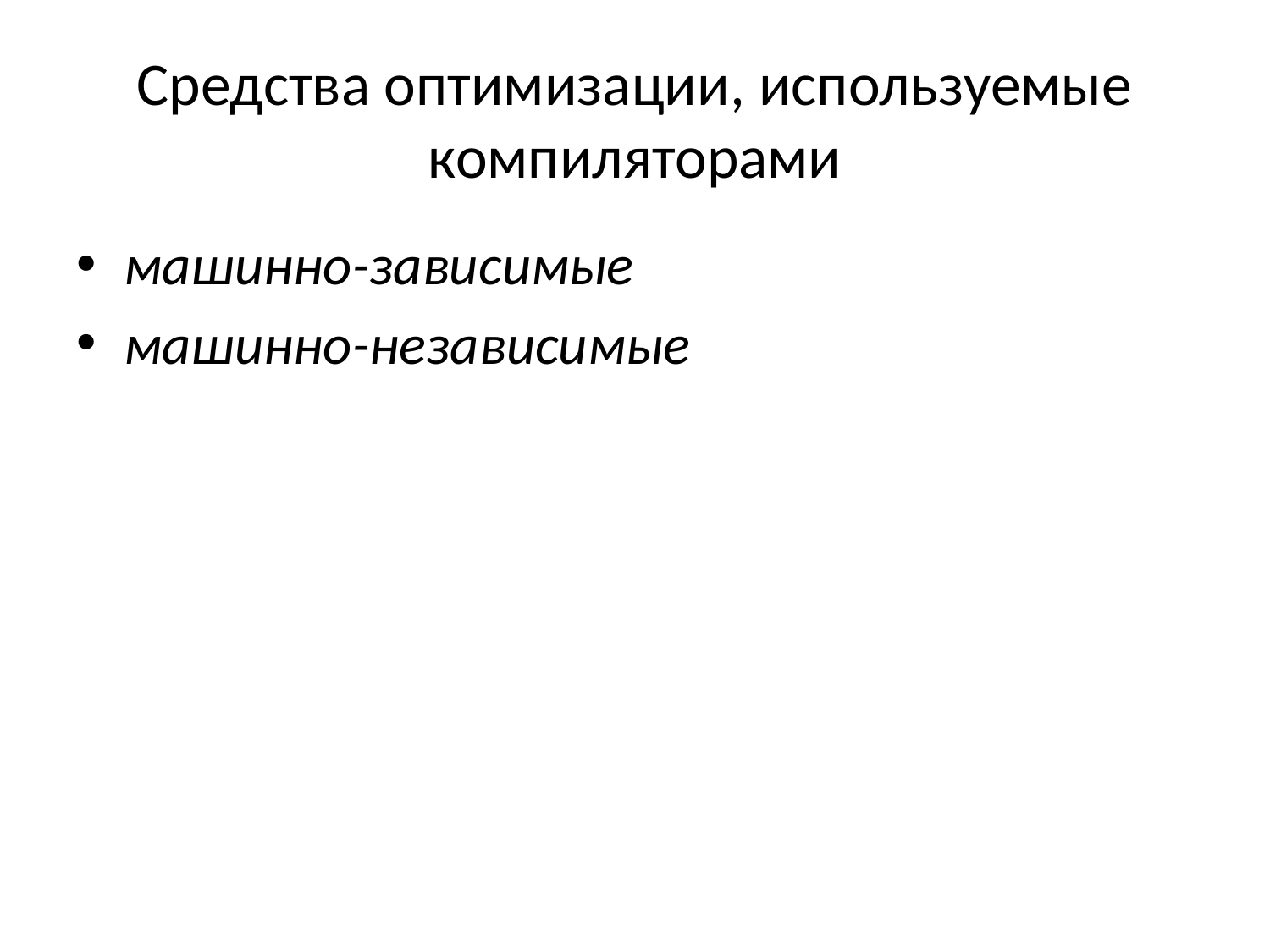

# Средства оптимизации, используемые компиляторами
машинно-зависимые
машинно-независимые